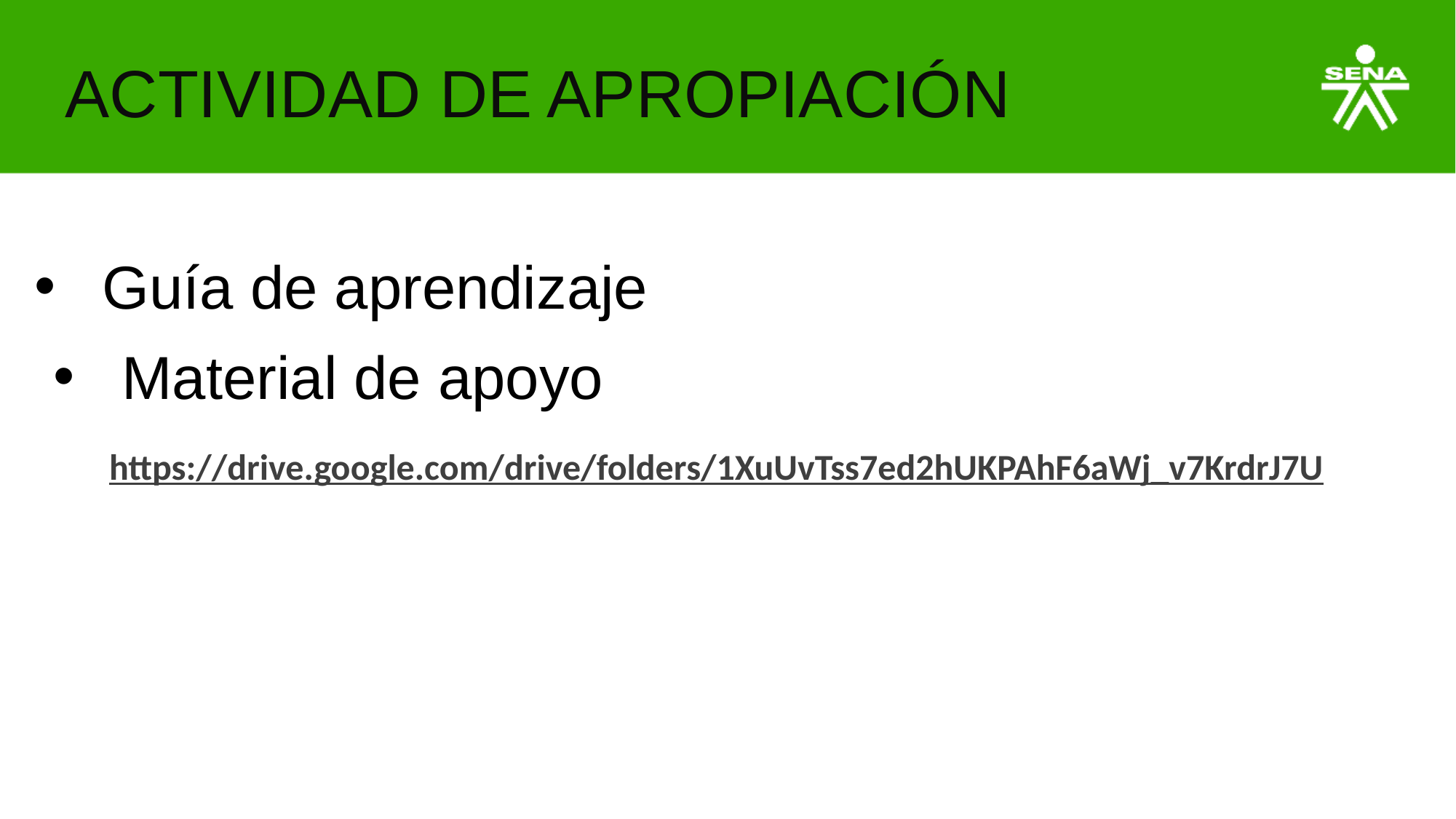

ACTIVIDAD DE APROPIACIÓN
Guía de aprendizaje
Material de apoyo
https://drive.google.com/drive/folders/1XuUvTss7ed2hUKPAhF6aWj_v7KrdrJ7U